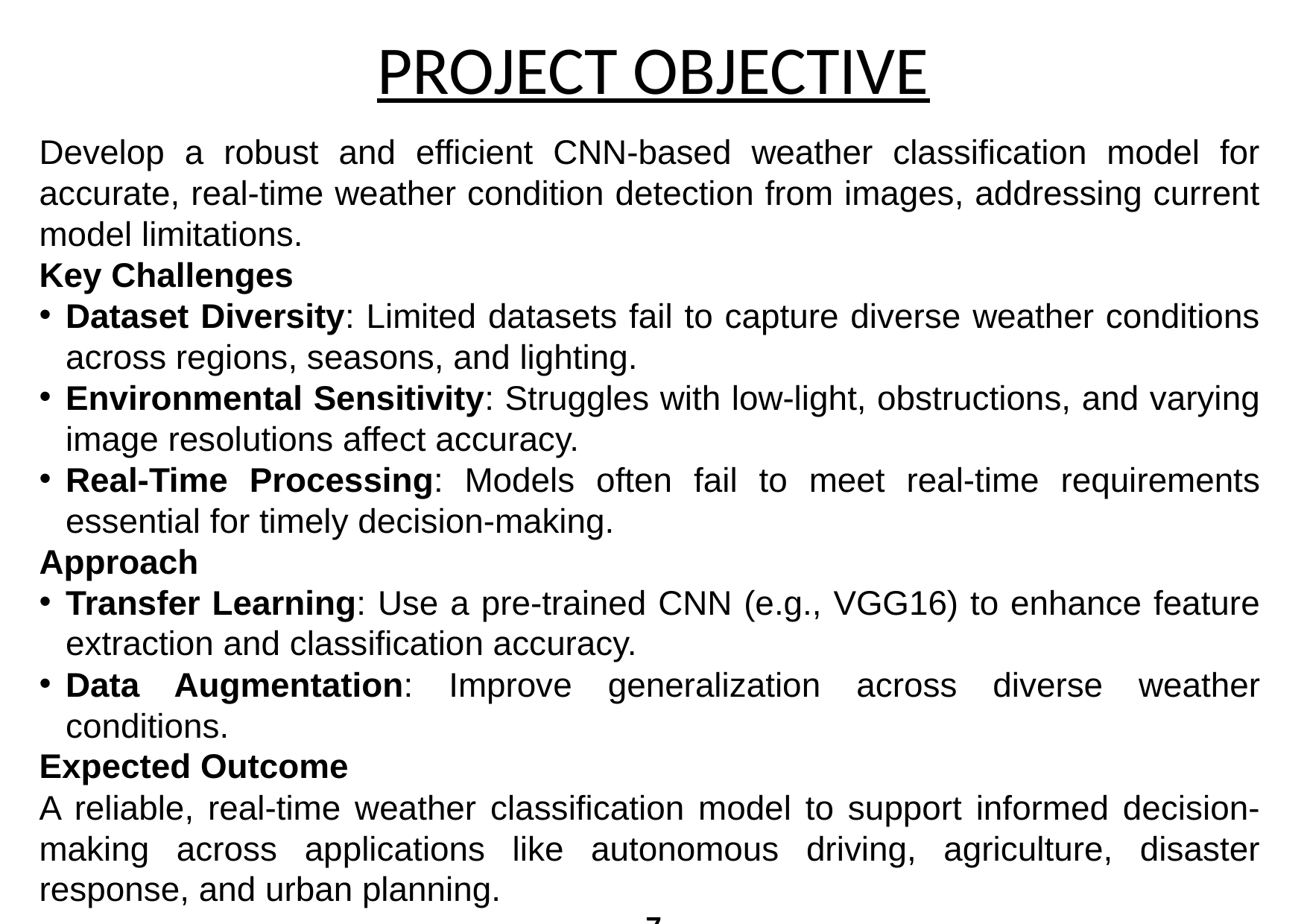

PROJECT OBJECTIVE
Develop a robust and efficient CNN-based weather classification model for accurate, real-time weather condition detection from images, addressing current model limitations.
Key Challenges
Dataset Diversity: Limited datasets fail to capture diverse weather conditions across regions, seasons, and lighting.
Environmental Sensitivity: Struggles with low-light, obstructions, and varying image resolutions affect accuracy.
Real-Time Processing: Models often fail to meet real-time requirements essential for timely decision-making.
Approach
Transfer Learning: Use a pre-trained CNN (e.g., VGG16) to enhance feature extraction and classification accuracy.
Data Augmentation: Improve generalization across diverse weather conditions.
Expected Outcome
A reliable, real-time weather classification model to support informed decision-making across applications like autonomous driving, agriculture, disaster response, and urban planning.

7